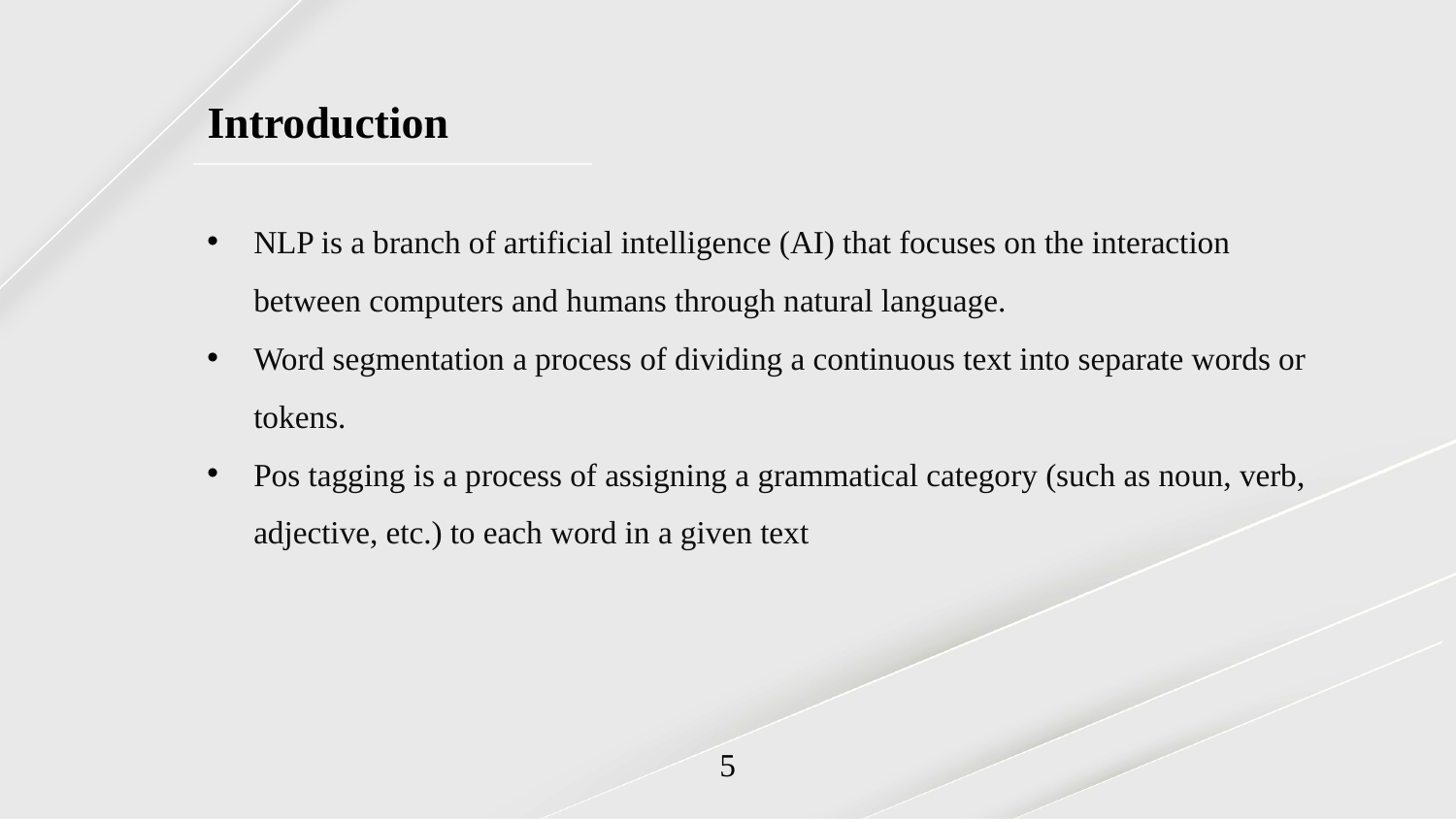

Introduction
NLP is a branch of artificial intelligence (AI) that focuses on the interaction between computers and humans through natural language.
Word segmentation a process of dividing a continuous text into separate words or tokens.
Pos tagging is a process of assigning a grammatical category (such as noun, verb, adjective, etc.) to each word in a given text

5